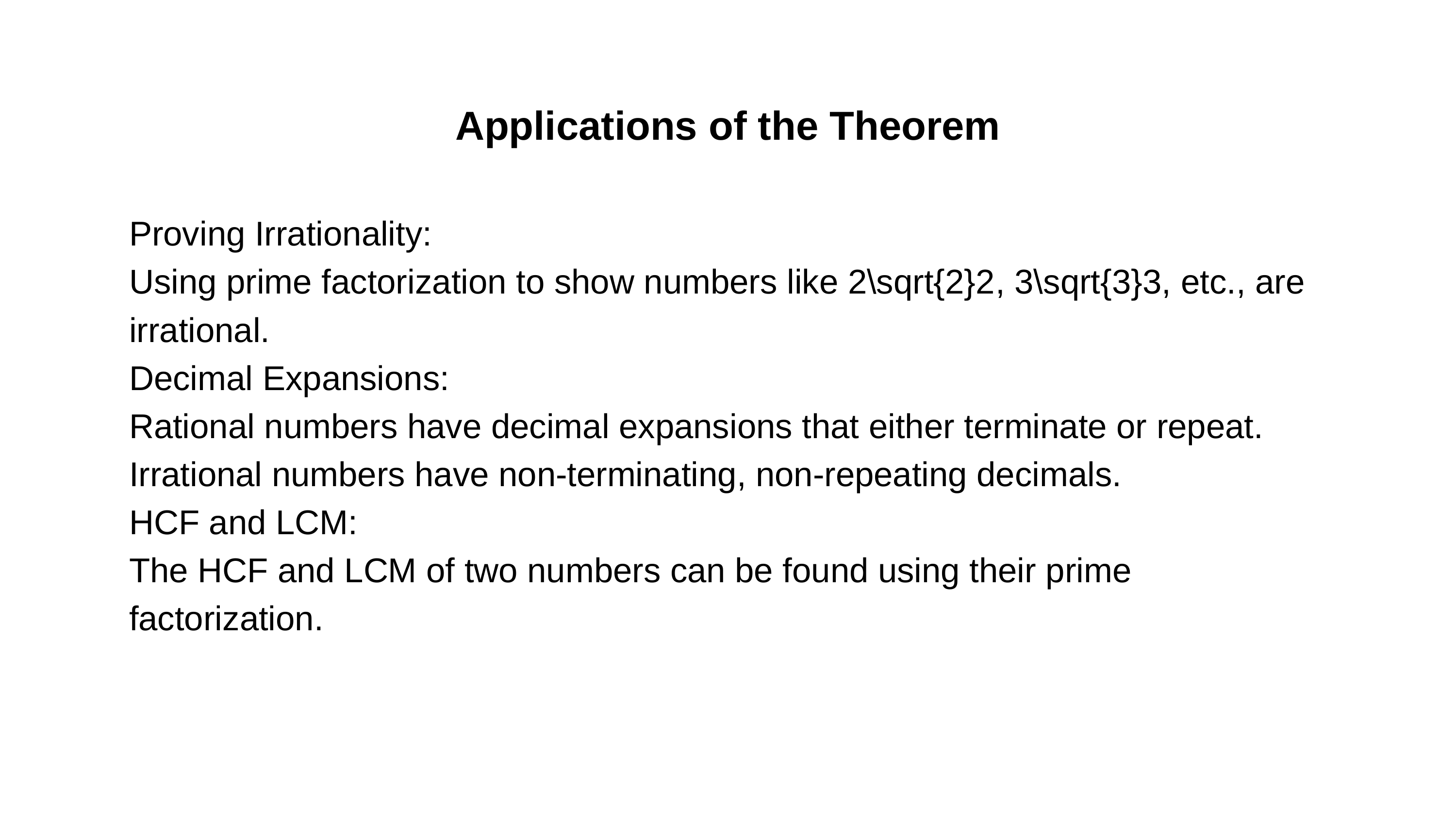

Applications of the Theorem

Proving Irrationality:
Using prime factorization to show numbers like 2\sqrt{2}2​, 3\sqrt{3}3​, etc., are irrational.
Decimal Expansions:
Rational numbers have decimal expansions that either terminate or repeat.
Irrational numbers have non-terminating, non-repeating decimals.
HCF and LCM:
The HCF and LCM of two numbers can be found using their prime factorization.